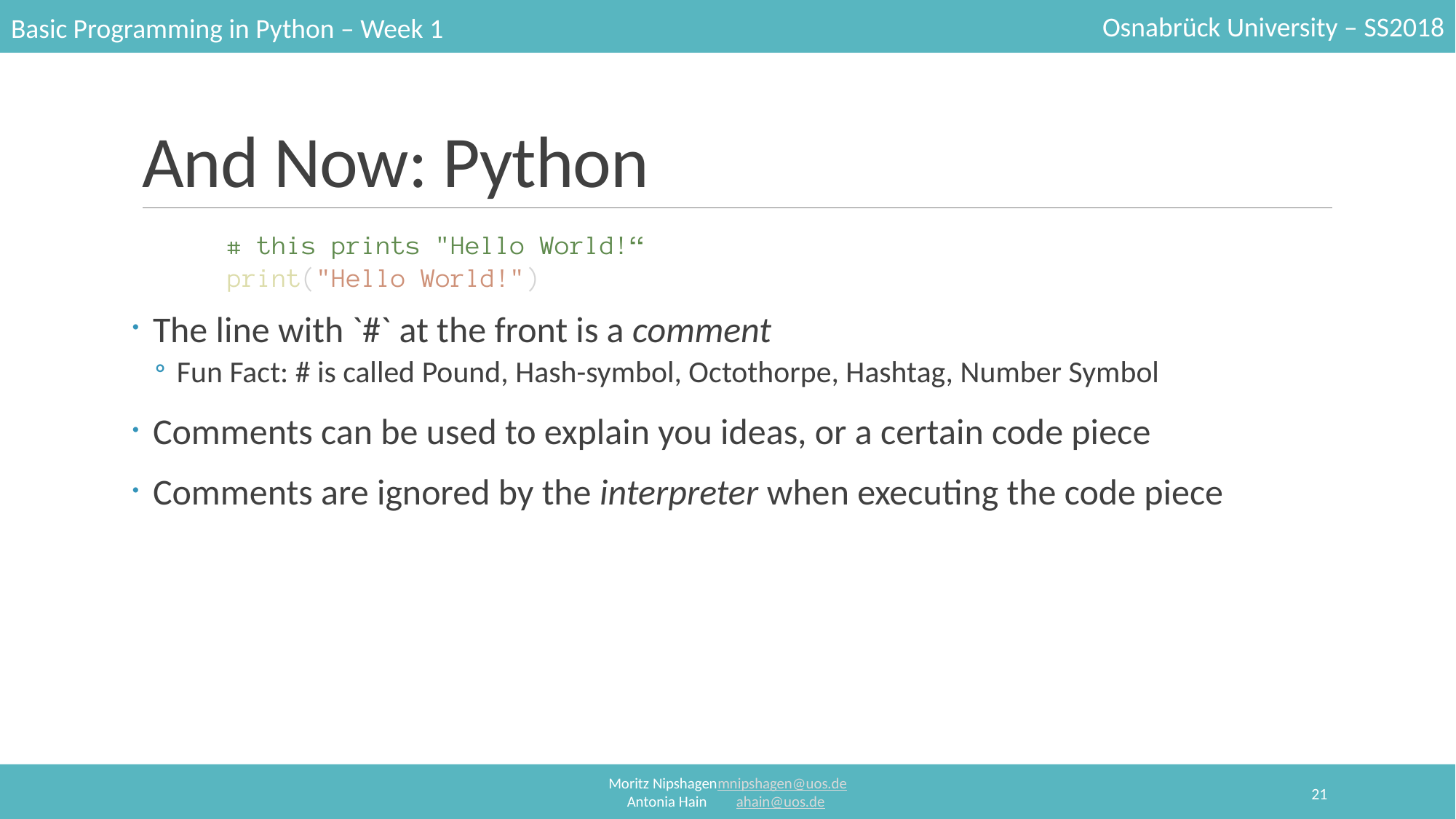

# And Now: Python
# this prints "Hello World!“ print("Hello World!")
The line with `#` at the front is a comment
Fun Fact: # is called Pound, Hash-symbol, Octothorpe, Hashtag, Number Symbol
Comments can be used to explain you ideas, or a certain code piece
Comments are ignored by the interpreter when executing the code piece
21